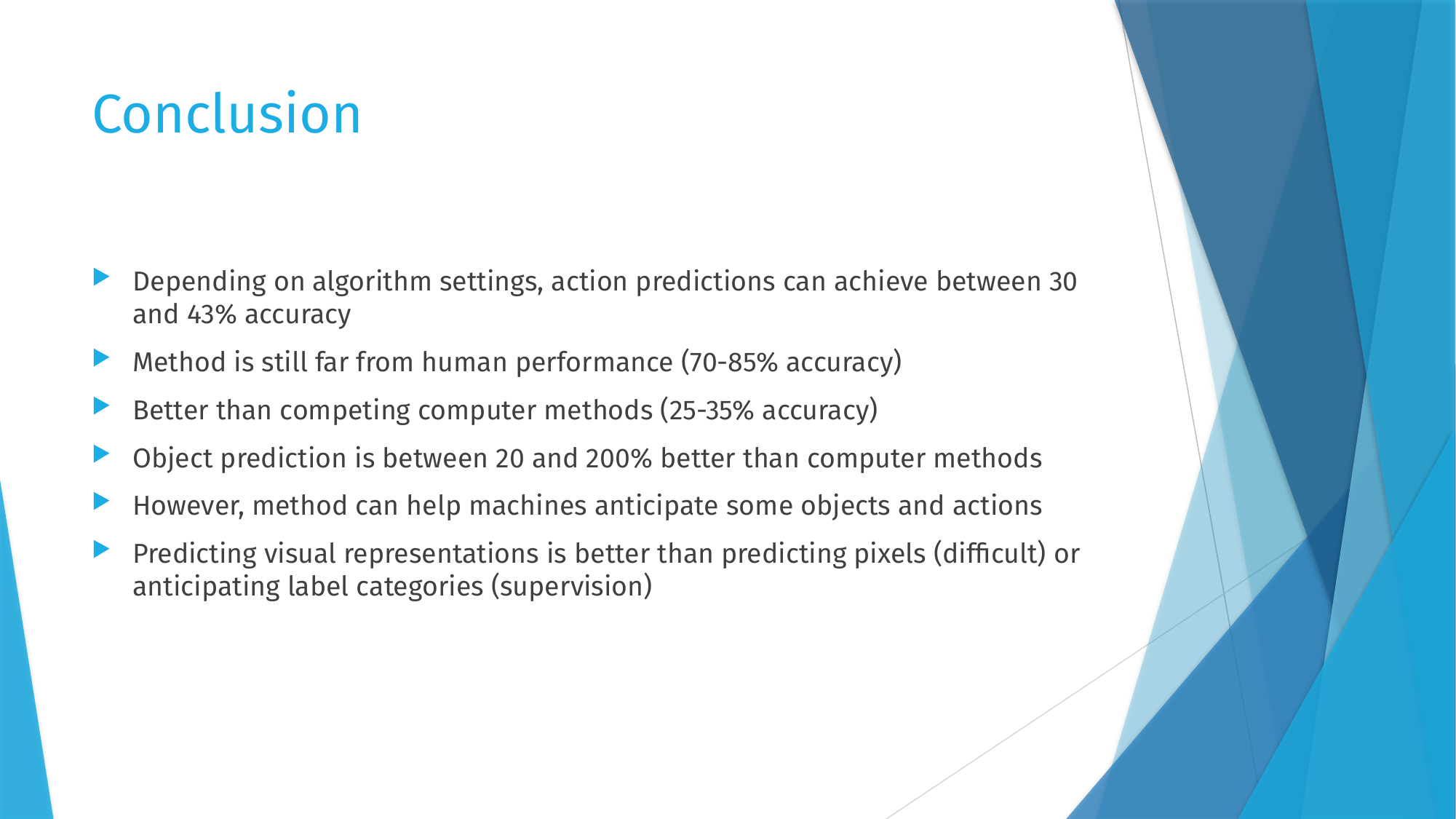

# Conclusion
Depending on algorithm settings, action predictions can achieve between 30 and 43% accuracy
Method is still far from human performance (70-85% accuracy)
Better than competing computer methods (25-35% accuracy)
Object prediction is between 20 and 200% better than computer methods
However, method can help machines anticipate some objects and actions
Predicting visual representations is better than predicting pixels (difficult) or anticipating label categories (supervision)